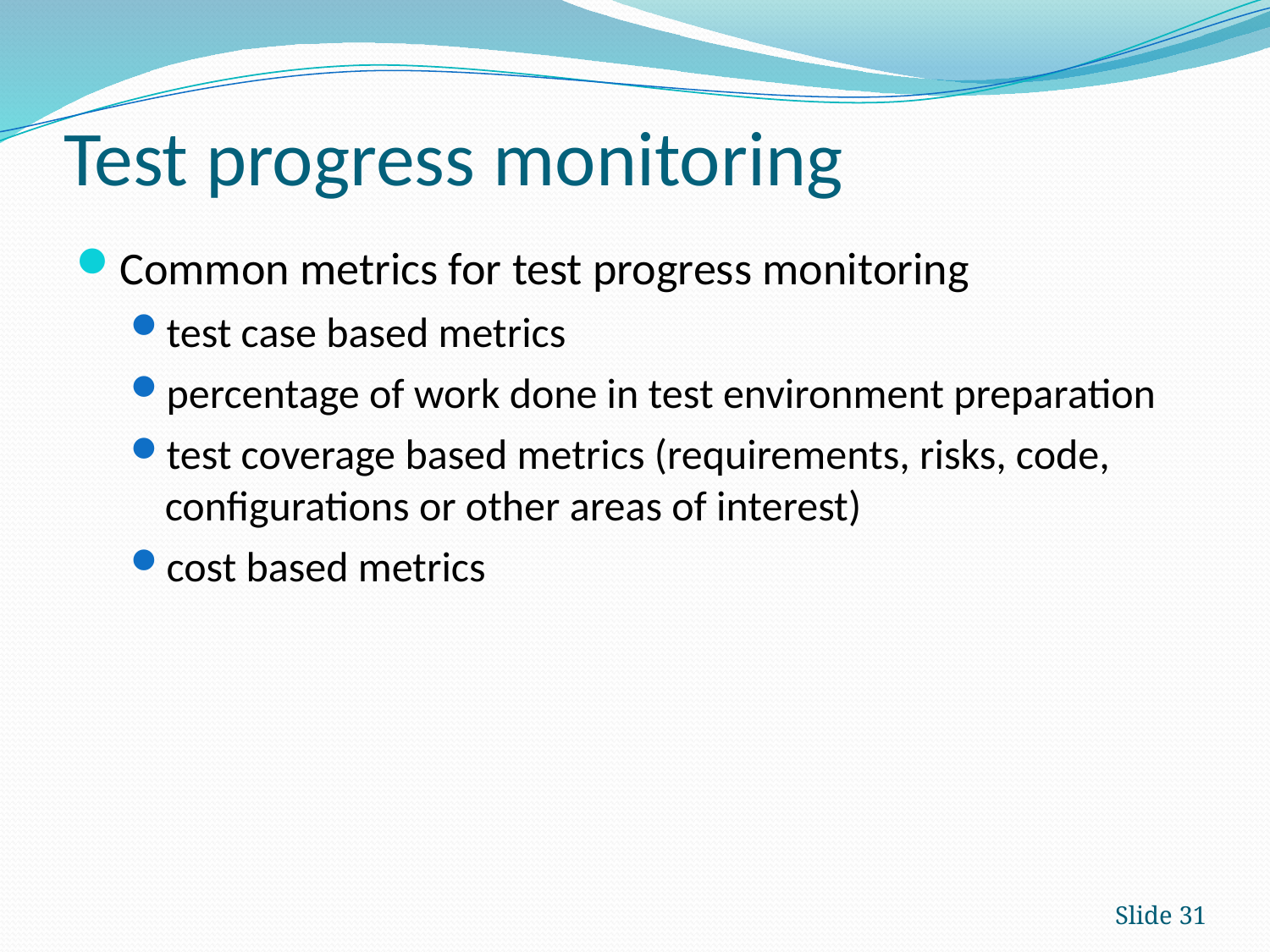

# Test progress monitoring
Common metrics for test progress monitoring
test case based metrics
percentage of work done in test environment preparation
test coverage based metrics (requirements, risks, code, configurations or other areas of interest)
cost based metrics

Slide 31